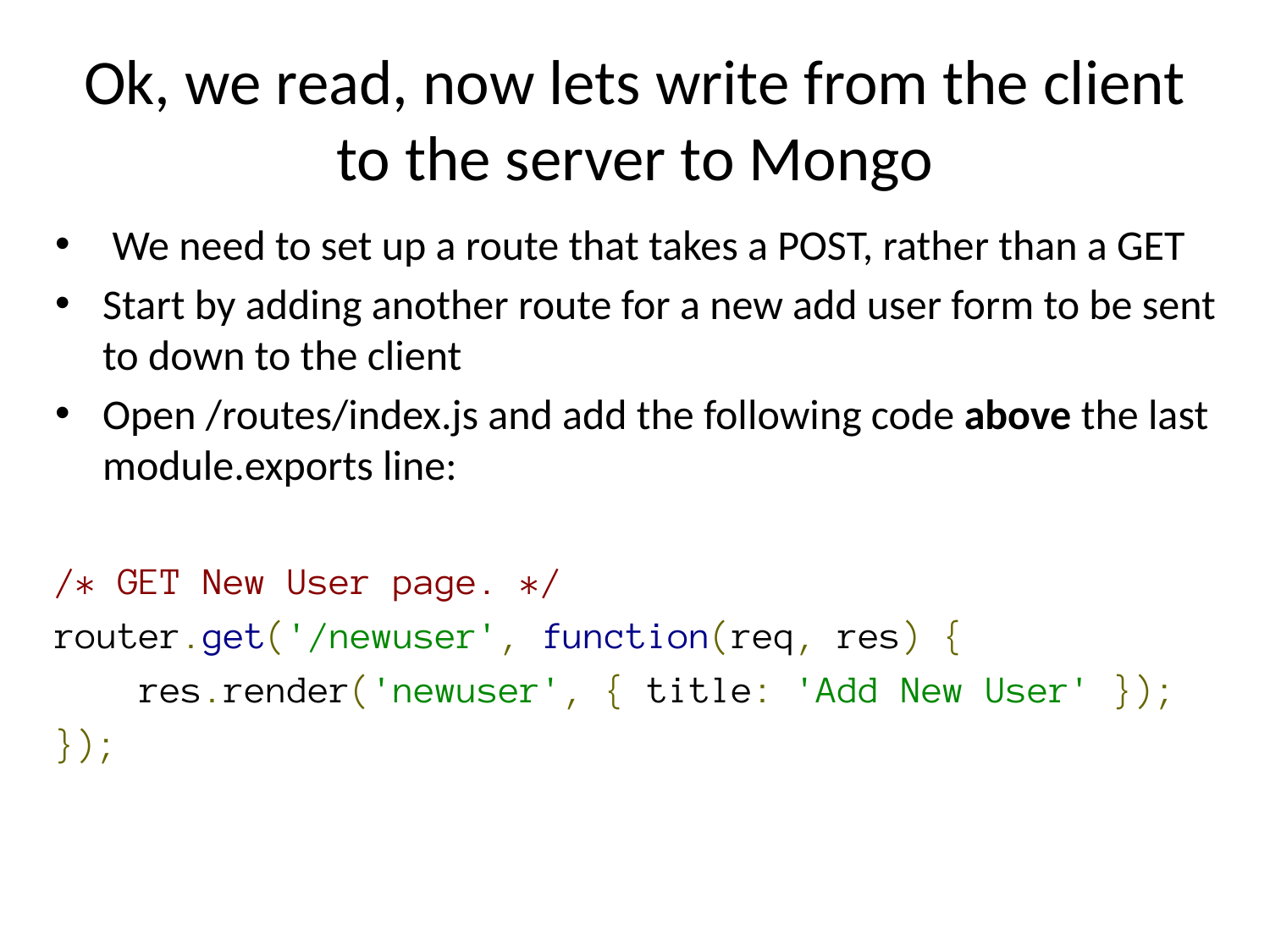

# Ok, we read, now lets write from the client to the server to Mongo
 We need to set up a route that takes a POST, rather than a GET
Start by adding another route for a new add user form to be sent to down to the client
Open /routes/index.js and add the following code above the last module.exports line:

/* GET New User page. */
router.get('/newuser', function(req, res) {
    res.render('newuser', { title: 'Add New User' });
});